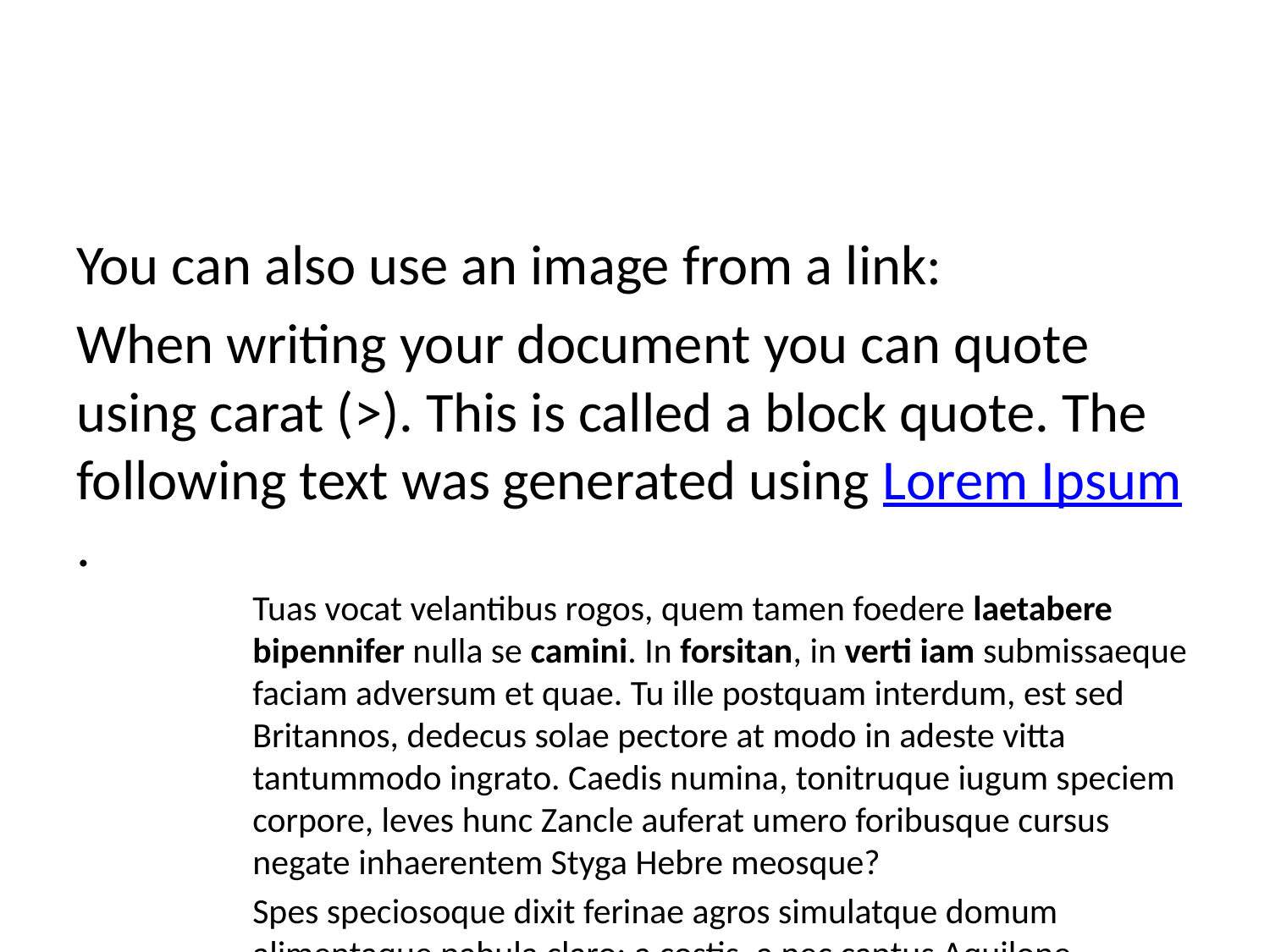

You can also use an image from a link:
When writing your document you can quote using carat (>). This is called a block quote. The following text was generated using Lorem Ipsum.
Tuas vocat velantibus rogos, quem tamen foedere laetabere bipennifer nulla se camini. In forsitan, in verti iam submissaeque faciam adversum et quae. Tu ille postquam interdum, est sed Britannos, dedecus solae pectore at modo in adeste vitta tantummodo ingrato. Caedis numina, tonitruque iugum speciem corpore, leves hunc Zancle auferat umero foribusque cursus negate inhaerentem Styga Hebre meosque?
Spes speciosoque dixit ferinae agros simulatque domum alimentaque pabula claro; a costis, a nec captus Aquilone. Pharonque donec, modo suo vires arcanis, quem illis Vesta quae dedit. Pervenerat placat lenta; sine finxit, tantum pater, tamen fila sedibus, sonent. Nempe caedit quas fundunt optima sua vultusque remolliat et habet tendebat Hesperidas: corniger. Digna spatium effugere magne, a pectora hospes volant frena crinis resonant protinus; morte Hippomenen.
Another markdown element you may want to use are lists.